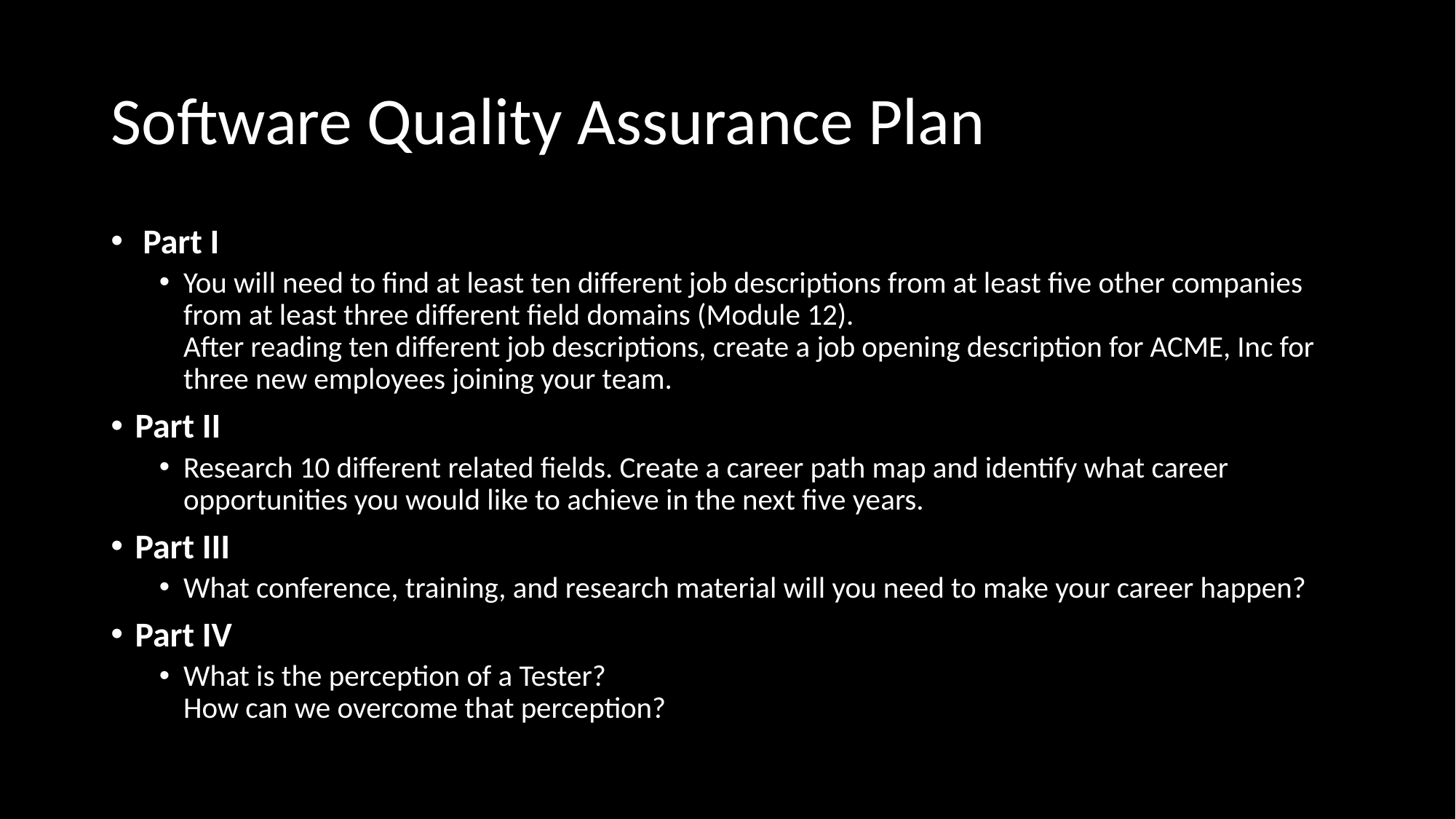

# Software Quality Assurance Plan
 Part I
You will need to find at least ten different job descriptions from at least five other companies from at least three different field domains (Module 12).
After reading ten different job descriptions, create a job opening description for ACME, Inc for three new employees joining your team.
Part II
Research 10 different related fields. Create a career path map and identify what career opportunities you would like to achieve in the next five years.
Part III
What conference, training, and research material will you need to make your career happen?
Part IV
What is the perception of a Tester?
How can we overcome that perception?